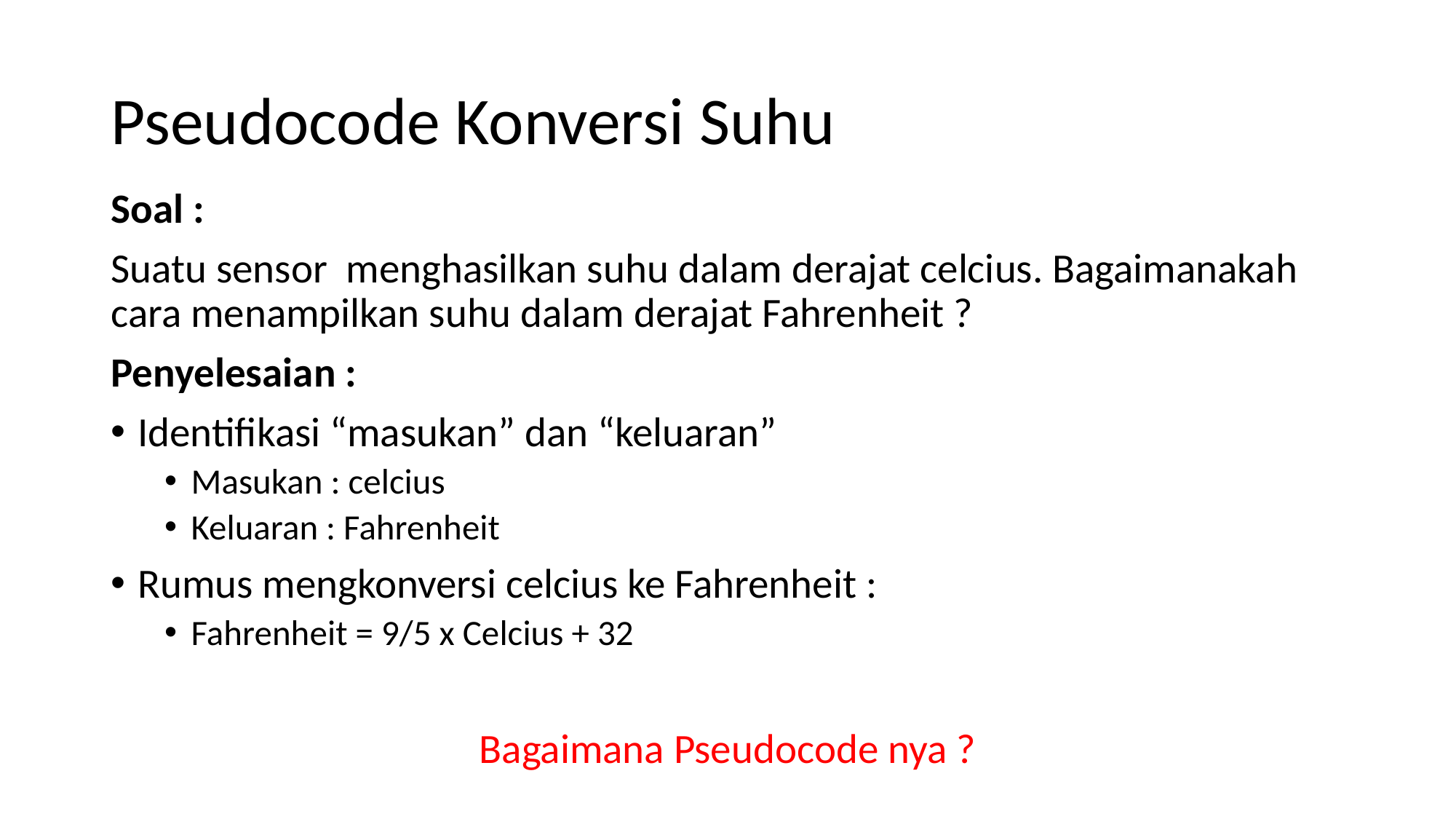

# Pseudocode Konversi Suhu
Soal :
Suatu sensor  menghasilkan suhu dalam derajat celcius. Bagaimanakah cara menampilkan suhu dalam derajat Fahrenheit ?
Penyelesaian :
Identifikasi “masukan” dan “keluaran”
Masukan : celcius
Keluaran : Fahrenheit
Rumus mengkonversi celcius ke Fahrenheit :
Fahrenheit = 9/5 x Celcius + 32

Bagaimana Pseudocode nya ?